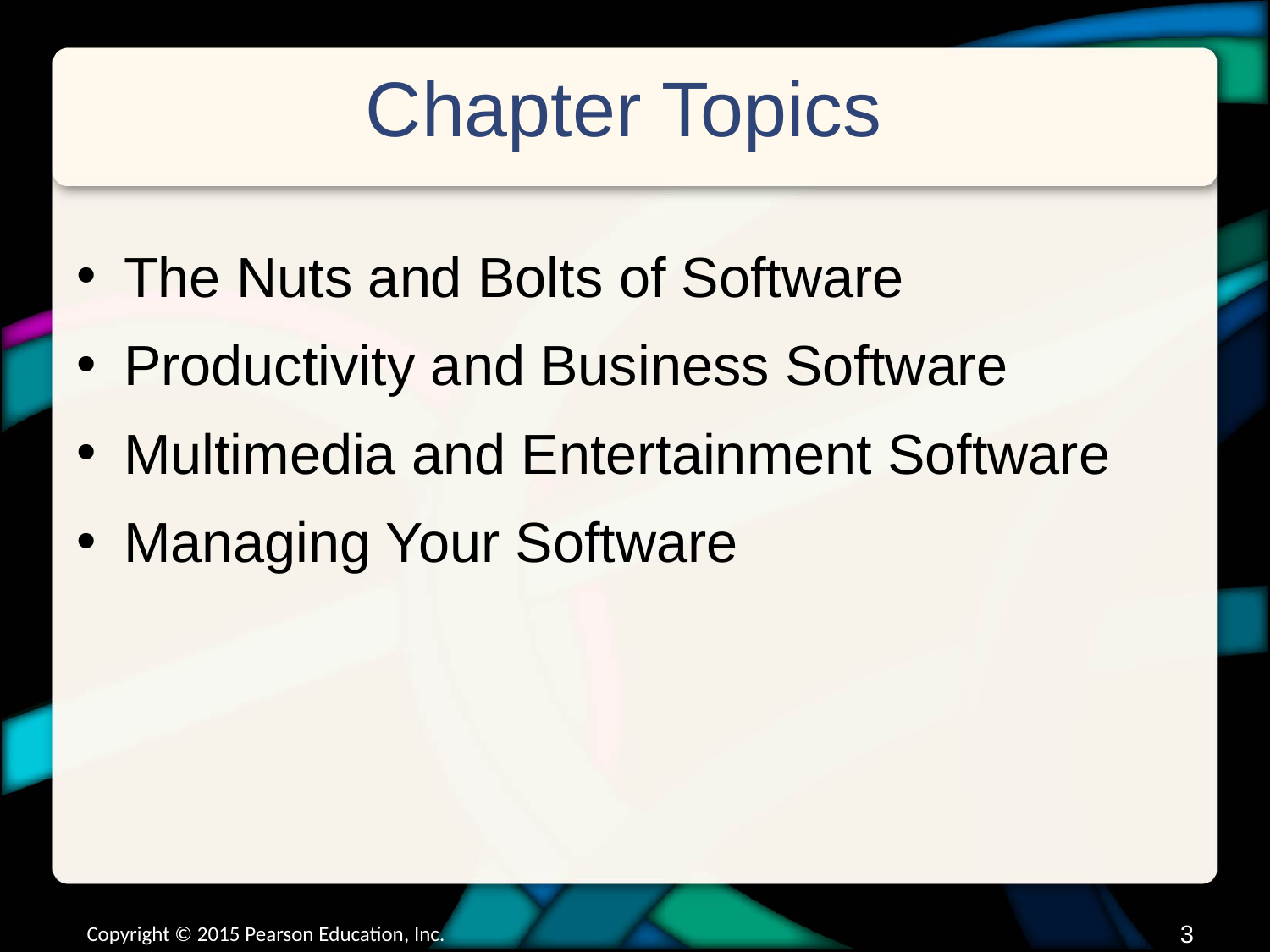

# Chapter Topics
The Nuts and Bolts of Software
Productivity and Business Software
Multimedia and Entertainment Software
Managing Your Software
Copyright © 2015 Pearson Education, Inc.
3